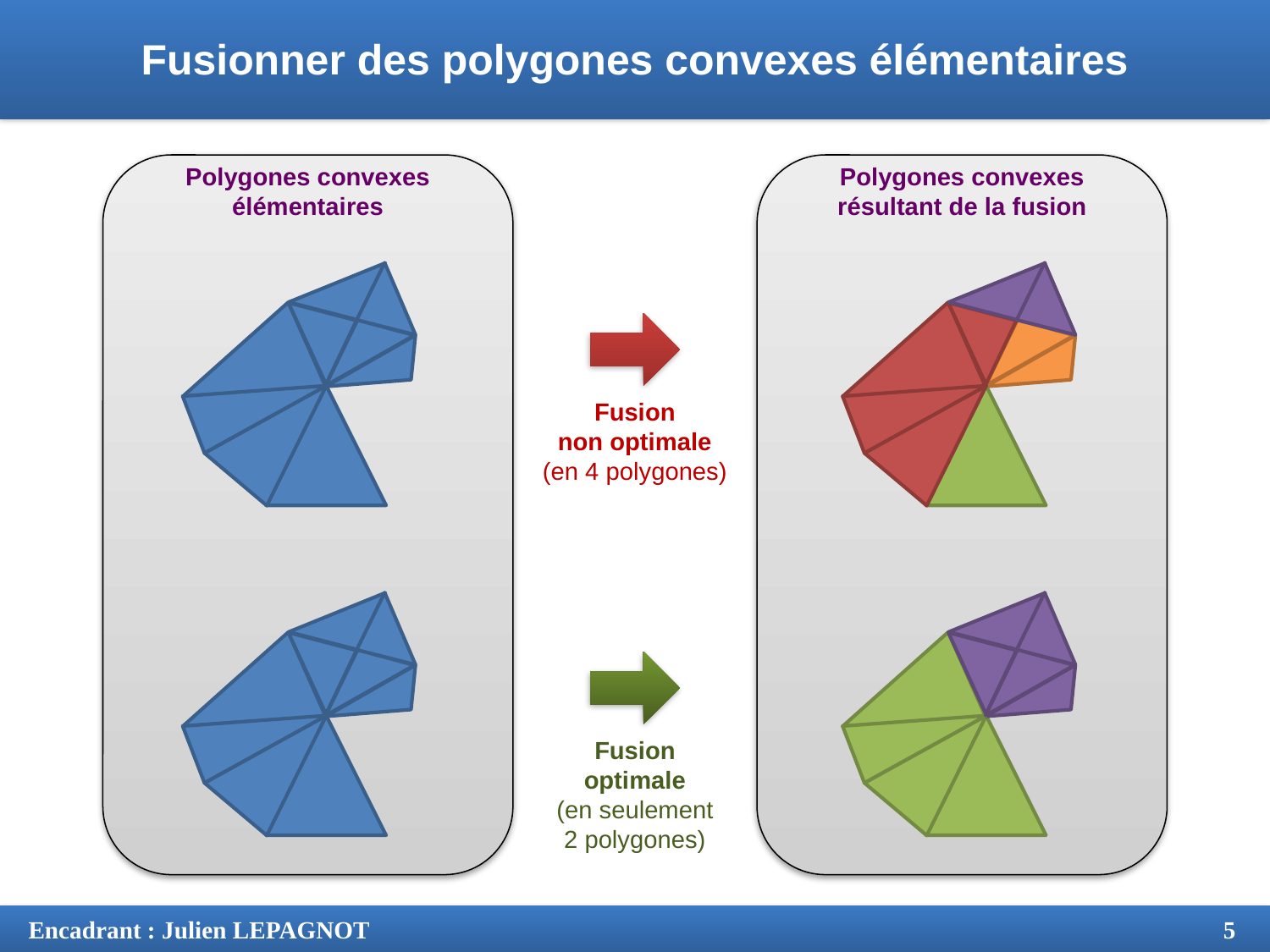

Fusionner des polygones convexes élémentaires

Polygones convexes
élémentaires

Polygones convexes résultant de la fusion

Fusion
non optimale
(en 4 polygones)

Fusion
optimale
(en seulement
2 polygones)